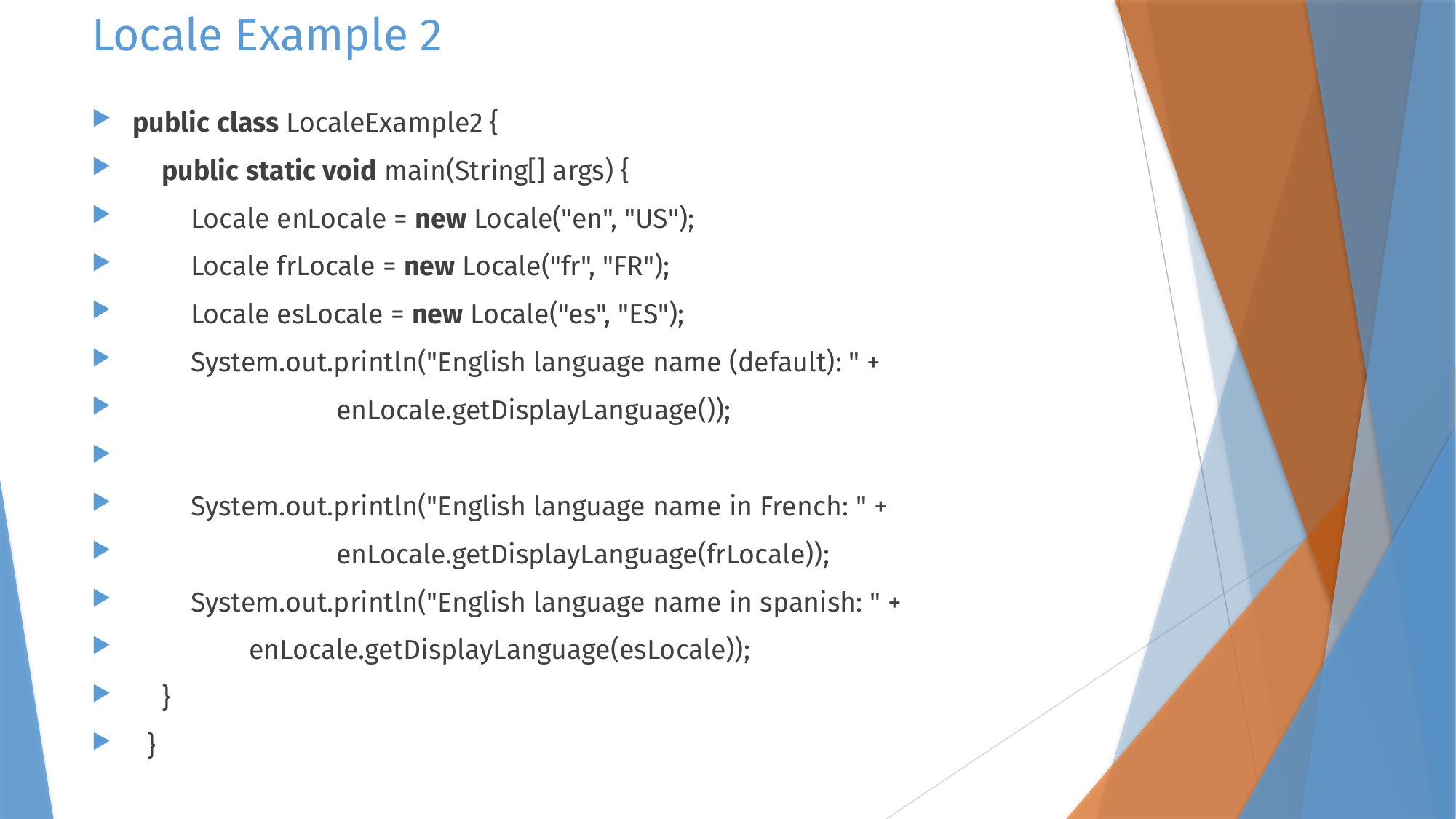

# Locale Example 2
public class LocaleExample2 {
    public static void main(String[] args) {
        Locale enLocale = new Locale("en", "US");
        Locale frLocale = new Locale("fr", "FR");
        Locale esLocale = new Locale("es", "ES");
        System.out.println("English language name (default): " +
                            enLocale.getDisplayLanguage());

        System.out.println("English language name in French: " +
                            enLocale.getDisplayLanguage(frLocale));
        System.out.println("English language name in spanish: " +
                enLocale.getDisplayLanguage(esLocale));
    }
  }